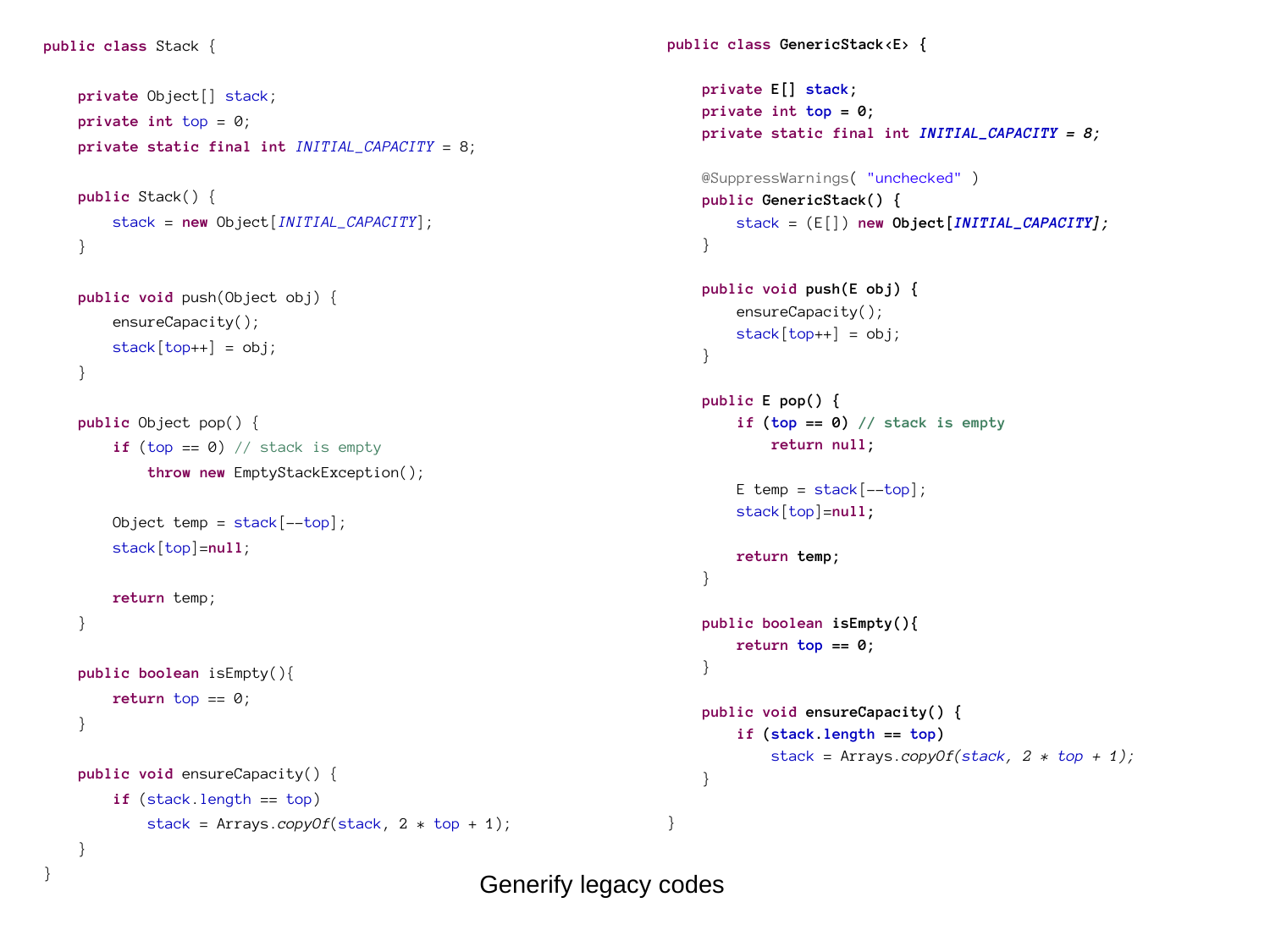

public class Stack {

    private Object[] stack;
    private int top = 0;
    private static final int INITIAL_CAPACITY = 8;

    public Stack() {
        stack = new Object[INITIAL_CAPACITY];
    }

    public void push(Object obj) {
        ensureCapacity();
        stack[top++] = obj;
    }

    public Object pop() {
        if (top == 0) // stack is empty
            throw new EmptyStackException();

        Object temp = stack[--top];
        stack[top]=null;

        return temp;
    }

    public boolean isEmpty(){
        return top == 0;
    }

    public void ensureCapacity() {
        if (stack.length == top)
            stack = Arrays.copyOf(stack, 2 * top + 1);
    }
}

public class GenericStack<E> {

    private E[] stack;
    private int top = 0;
    private static final int INITIAL_CAPACITY = 8;

    @SuppressWarnings( "unchecked" )
    public GenericStack() {
        stack = (E[]) new Object[INITIAL_CAPACITY];
    }

    public void push(E obj) {
        ensureCapacity();
        stack[top++] = obj;
    }

    public E pop() {
        if (top == 0) // stack is empty
            return null;

        E temp = stack[--top];
        stack[top]=null;

        return temp;
    }

    public boolean isEmpty(){
        return top == 0;
    }

    public void ensureCapacity() {
        if (stack.length == top)
            stack = Arrays.copyOf(stack, 2 * top + 1);
    }

}

Generify legacy codes